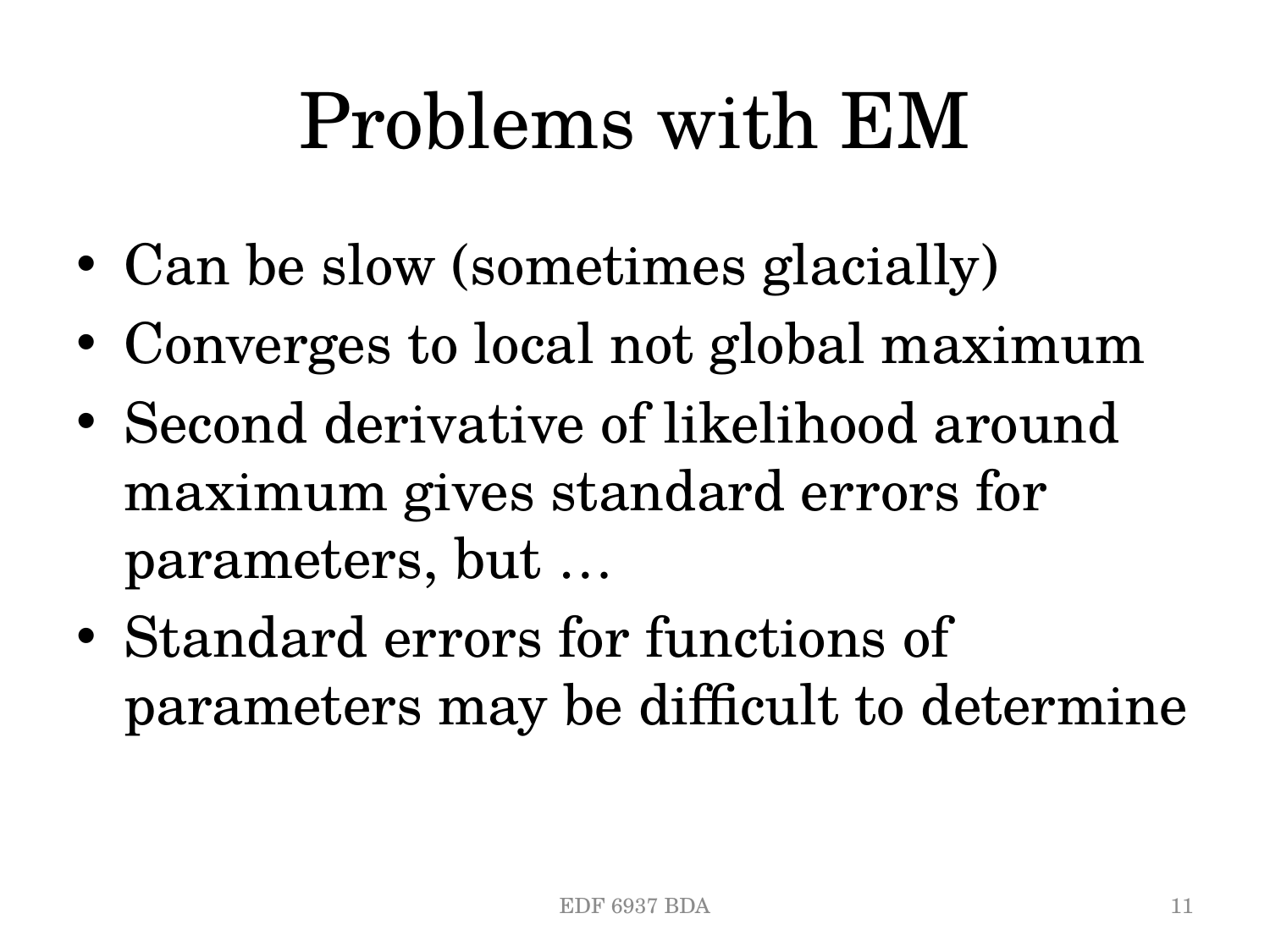

# Problems with EM
Can be slow (sometimes glacially)
Converges to local not global maximum
Second derivative of likelihood around maximum gives standard errors for parameters, but …
Standard errors for functions of parameters may be difficult to determine
EDF 6937 BDA
11